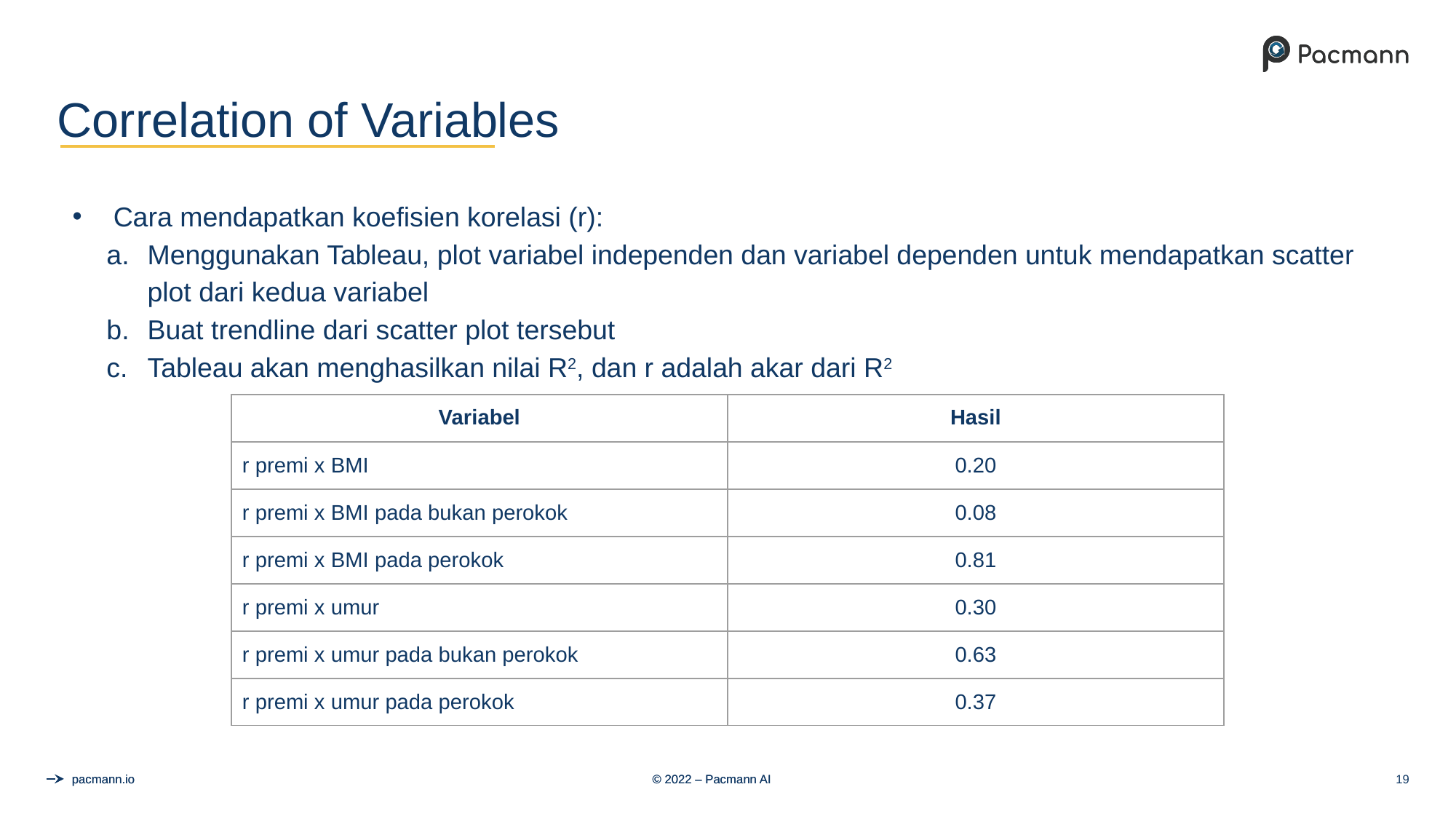

# Correlation of Variables
Cara mendapatkan koefisien korelasi (r):
Menggunakan Tableau, plot variabel independen dan variabel dependen untuk mendapatkan scatter plot dari kedua variabel
Buat trendline dari scatter plot tersebut
Tableau akan menghasilkan nilai R2, dan r adalah akar dari R2
| Variabel | Hasil |
| --- | --- |
| r premi x BMI | 0.20 |
| r premi x BMI pada bukan perokok | 0.08 |
| r premi x BMI pada perokok | 0.81 |
| r premi x umur | 0.30 |
| r premi x umur pada bukan perokok | 0.63 |
| r premi x umur pada perokok | 0.37 |